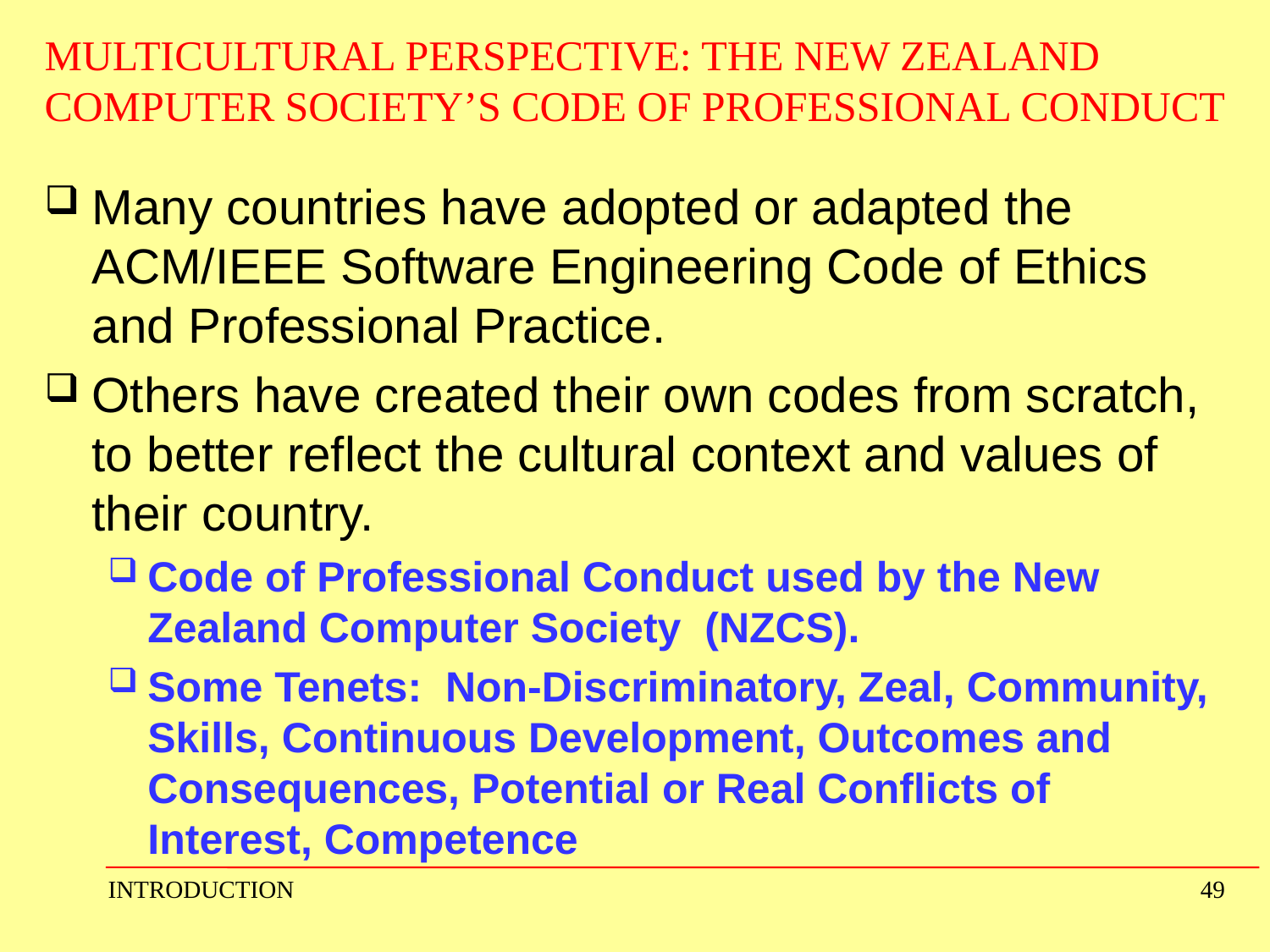

# MULTICULTURAL PERSPECTIVE: THE NEW ZEALAND COMPUTER SOCIETY’S CODE OF PROFESSIONAL CONDUCT
Many countries have adopted or adapted the ACM/IEEE Software Engineering Code of Ethics and Professional Practice.
Others have created their own codes from scratch, to better reflect the cultural context and values of their country.
Code of Professional Conduct used by the New Zealand Computer Society  (NZCS).
Some Tenets:  Non-Discriminatory, Zeal, Community, Skills, Continuous Development, Outcomes and Consequences, Potential or Real Conflicts of Interest, Competence
INTRODUCTION
49